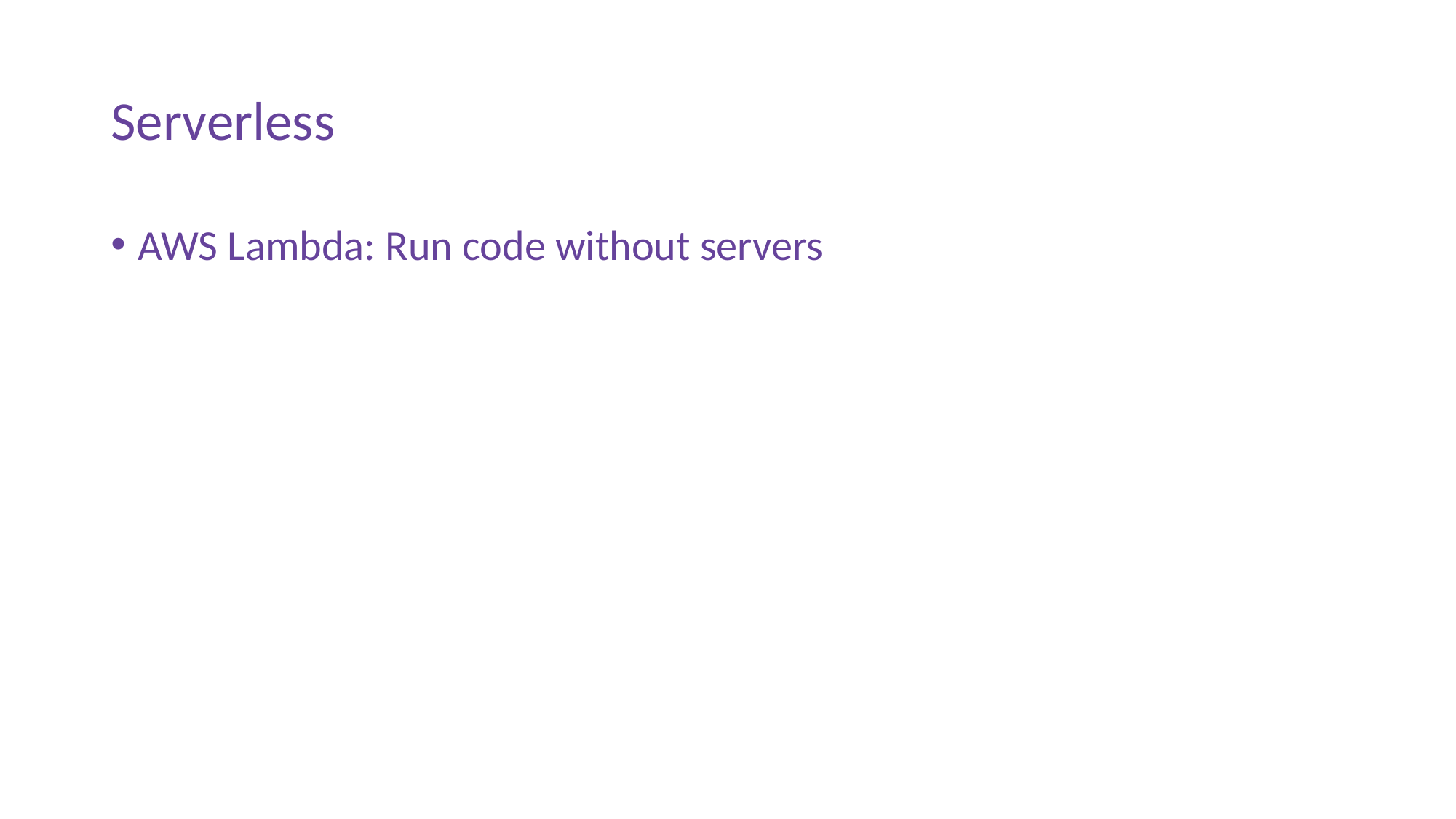

# Serverless
AWS Lambda: Run code without servers